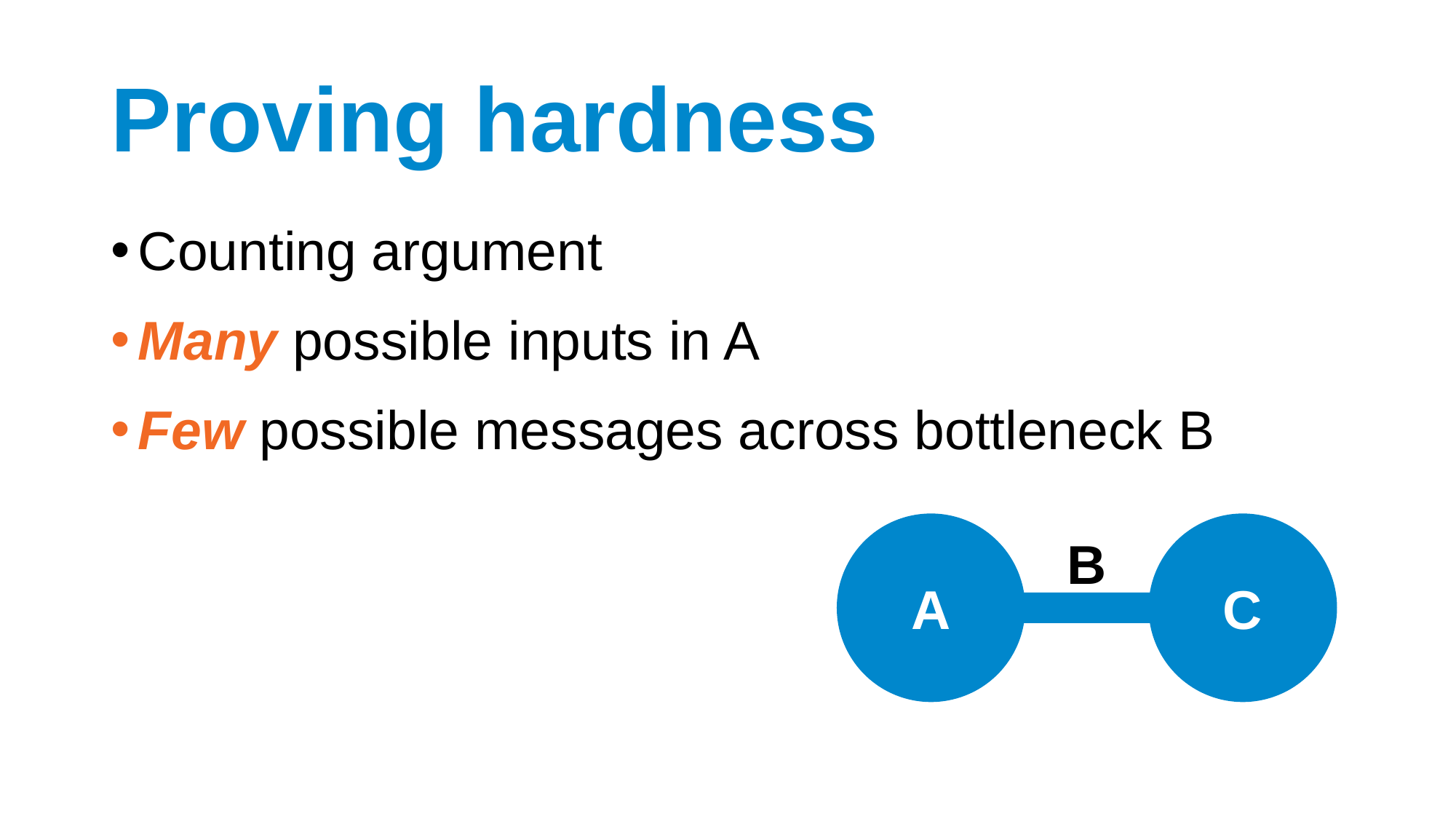

# Proving hardness
Counting argument
Many possible inputs in A
Few possible messages across bottleneck B
A
C
B